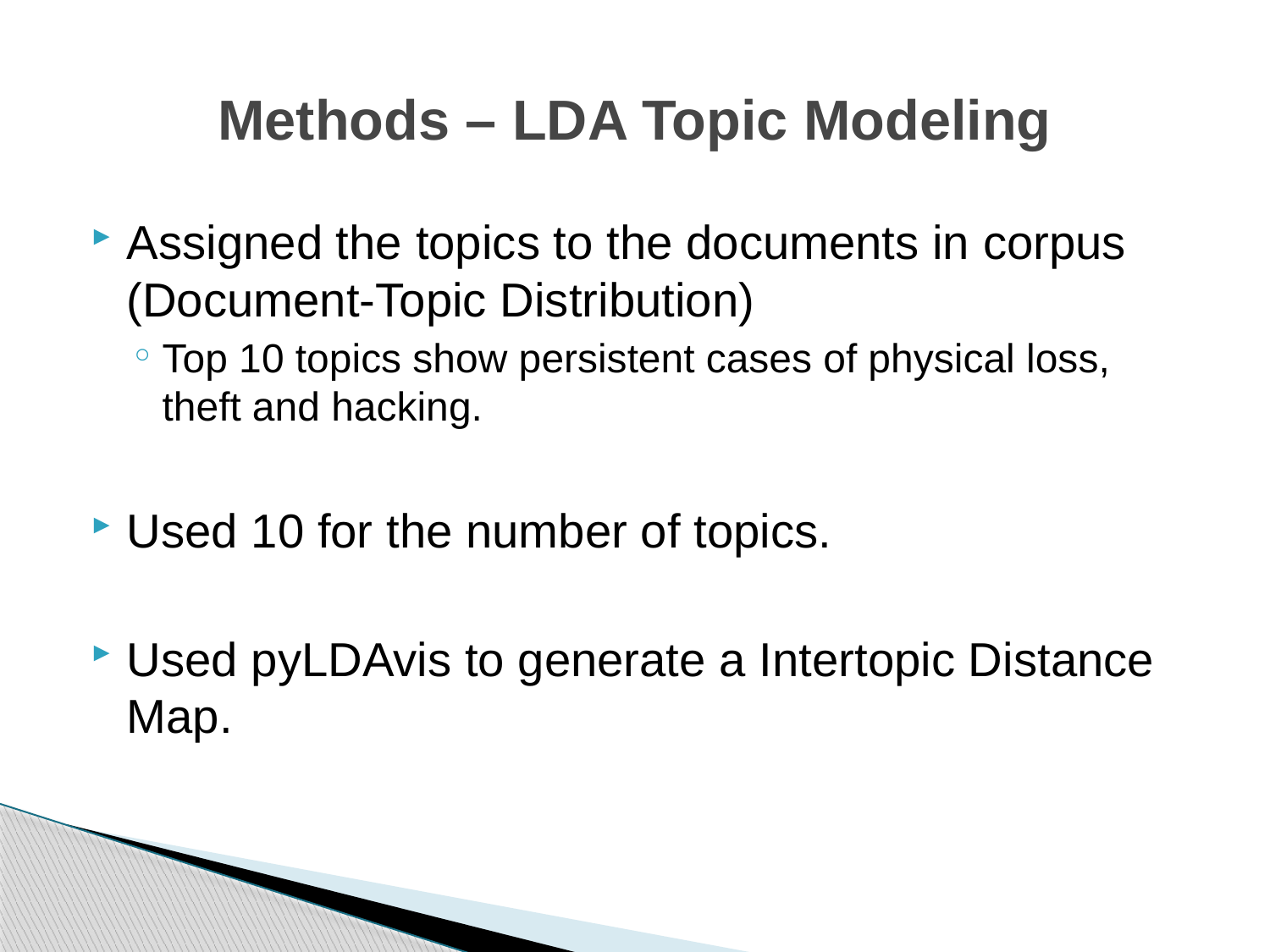

# Methods – LDA Topic Modeling
Assigned the topics to the documents in corpus (Document-Topic Distribution)
Top 10 topics show persistent cases of physical loss, theft and hacking.

Used 10 for the number of topics.

Used pyLDAvis to generate a Intertopic Distance Map.